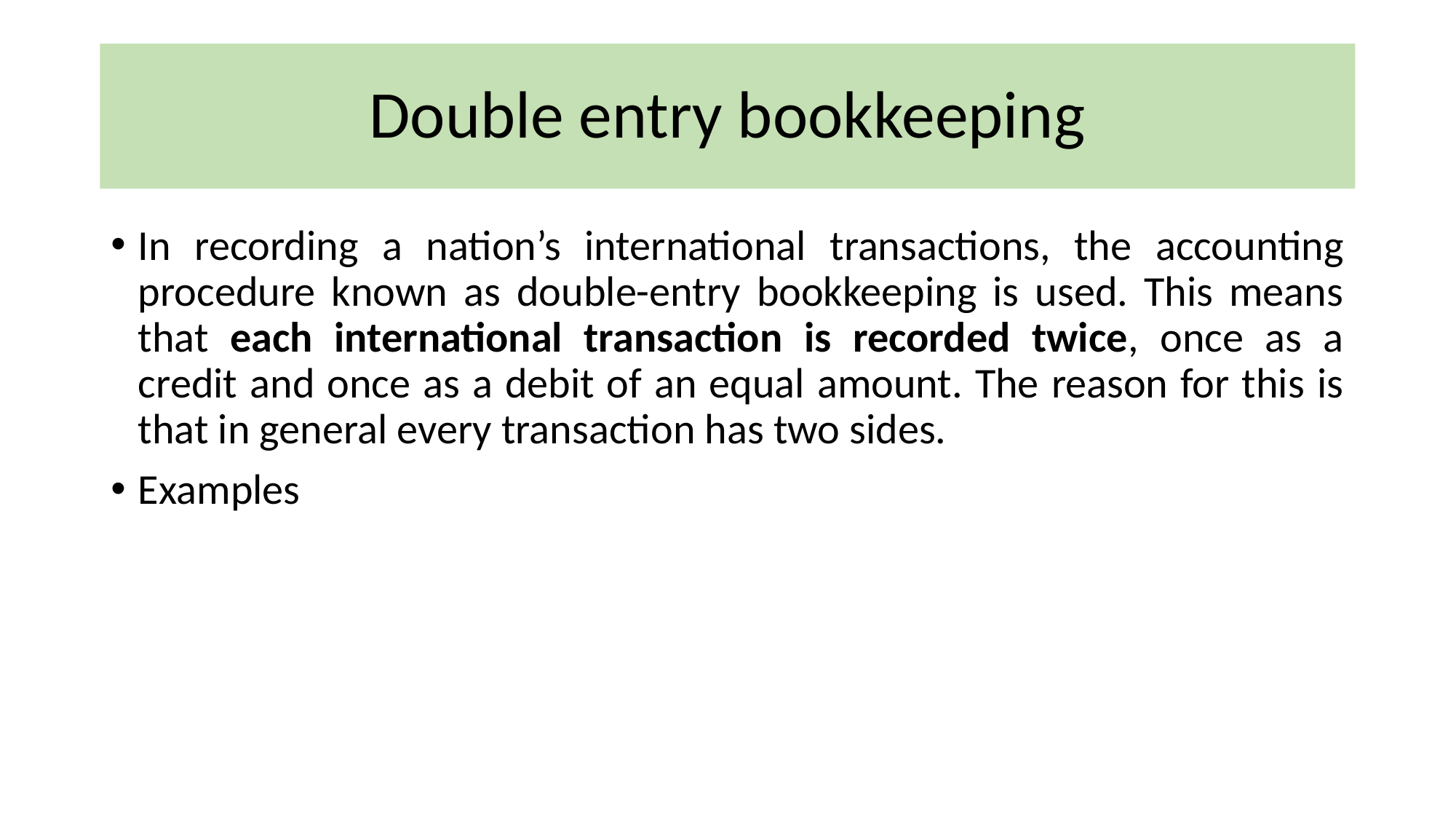

# Double entry bookkeeping
In recording a nation’s international transactions, the accounting procedure known as double-entry bookkeeping is used. This means that each international transaction is recorded twice, once as a credit and once as a debit of an equal amount. The reason for this is that in general every transaction has two sides.
Examples